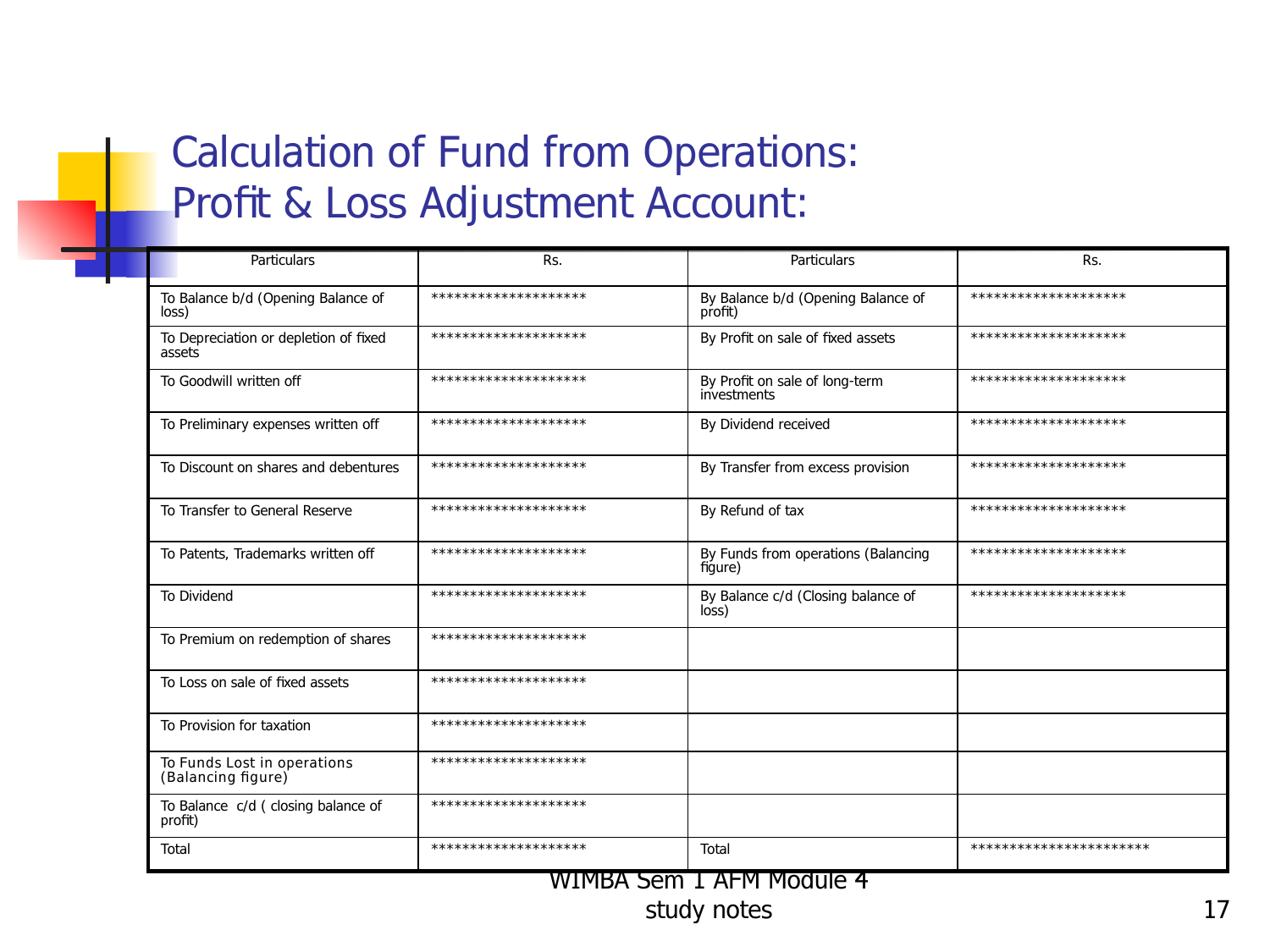

# Calculation of Fund from Operations: Profit & Loss Adjustment Account:
| Particulars | Rs. | Particulars | Rs. |
| --- | --- | --- | --- |
| To Balance b/d (Opening Balance of loss) | \*\*\*\*\*\*\*\*\*\*\*\*\*\*\*\*\*\*\*\* | By Balance b/d (Opening Balance of profit) | \*\*\*\*\*\*\*\*\*\*\*\*\*\*\*\*\*\*\*\* |
| To Depreciation or depletion of fixed assets | \*\*\*\*\*\*\*\*\*\*\*\*\*\*\*\*\*\*\*\* | By Profit on sale of fixed assets | \*\*\*\*\*\*\*\*\*\*\*\*\*\*\*\*\*\*\*\* |
| To Goodwill written off | \*\*\*\*\*\*\*\*\*\*\*\*\*\*\*\*\*\*\*\* | By Profit on sale of long-term investments | \*\*\*\*\*\*\*\*\*\*\*\*\*\*\*\*\*\*\*\* |
| To Preliminary expenses written off | \*\*\*\*\*\*\*\*\*\*\*\*\*\*\*\*\*\*\*\* | By Dividend received | \*\*\*\*\*\*\*\*\*\*\*\*\*\*\*\*\*\*\*\* |
| To Discount on shares and debentures | \*\*\*\*\*\*\*\*\*\*\*\*\*\*\*\*\*\*\*\* | By Transfer from excess provision | \*\*\*\*\*\*\*\*\*\*\*\*\*\*\*\*\*\*\*\* |
| To Transfer to General Reserve | \*\*\*\*\*\*\*\*\*\*\*\*\*\*\*\*\*\*\*\* | By Refund of tax | \*\*\*\*\*\*\*\*\*\*\*\*\*\*\*\*\*\*\*\* |
| To Patents, Trademarks written off | \*\*\*\*\*\*\*\*\*\*\*\*\*\*\*\*\*\*\*\* | By Funds from operations (Balancing figure) | \*\*\*\*\*\*\*\*\*\*\*\*\*\*\*\*\*\*\*\* |
| To Dividend | \*\*\*\*\*\*\*\*\*\*\*\*\*\*\*\*\*\*\*\* | By Balance c/d (Closing balance of loss) | \*\*\*\*\*\*\*\*\*\*\*\*\*\*\*\*\*\*\*\* |
| To Premium on redemption of shares | \*\*\*\*\*\*\*\*\*\*\*\*\*\*\*\*\*\*\*\* |  |  |
| To Loss on sale of fixed assets | \*\*\*\*\*\*\*\*\*\*\*\*\*\*\*\*\*\*\*\* |  |  |
| To Provision for taxation | \*\*\*\*\*\*\*\*\*\*\*\*\*\*\*\*\*\*\*\* |  |  |
| To Funds Lost in operations (Balancing figure) | \*\*\*\*\*\*\*\*\*\*\*\*\*\*\*\*\*\*\*\* |  |  |
| To Balance c/d ( closing balance of profit) | \*\*\*\*\*\*\*\*\*\*\*\*\*\*\*\*\*\*\*\* |  |  |
| Total | \*\*\*\*\*\*\*\*\*\*\*\*\*\*\*\*\*\*\*\* | Total | \*\*\*\*\*\*\*\*\*\*\*\*\*\*\*\*\*\*\*\*\*\*\* |
WIMBA Sem 1 AFM Module 4 study notes
17